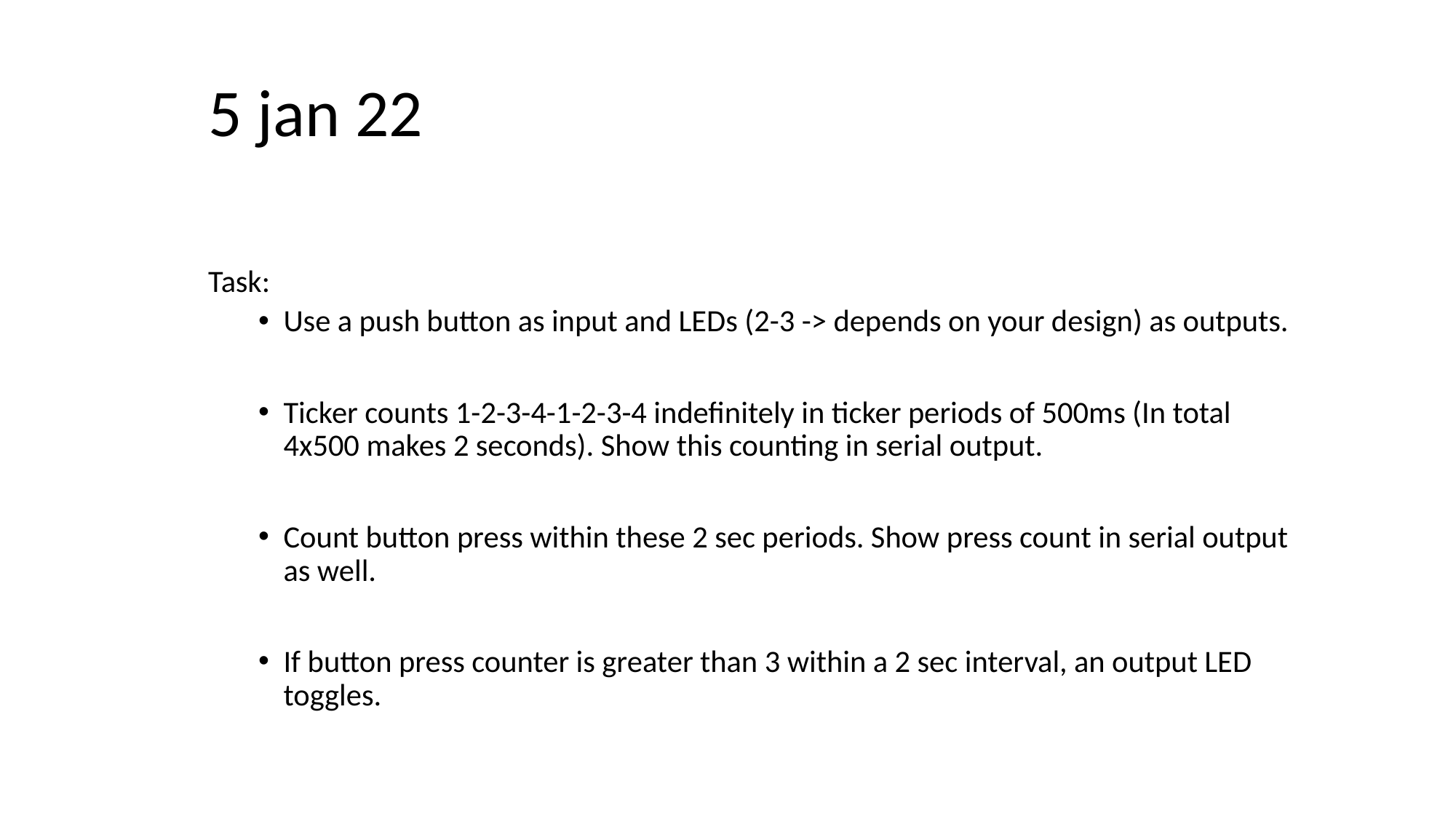

# 5 jan 22
Task:
Use a push button as input and LEDs (2-3 -> depends on your design) as outputs.

Ticker counts 1-2-3-4-1-2-3-4 indefinitely in ticker periods of 500ms (In total 4x500 makes 2 seconds). Show this counting in serial output.

Count button press within these 2 sec periods. Show press count in serial output as well.

If button press counter is greater than 3 within a 2 sec interval, an output LED toggles.